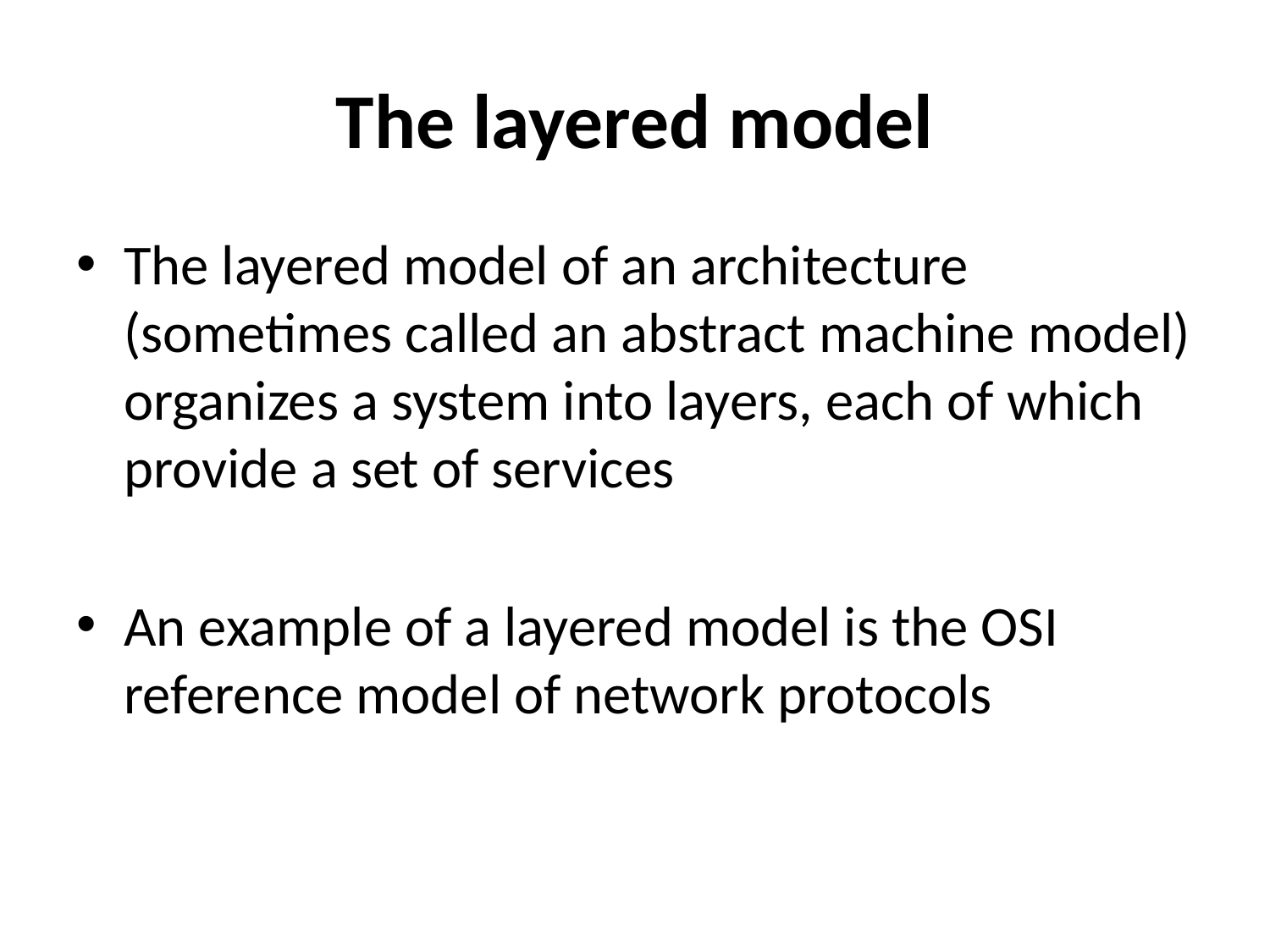

# The layered model
The layered model of an architecture (sometimes called an abstract machine model) organizes a system into layers, each of which provide a set of services

An example of a layered model is the OSI reference model of network protocols